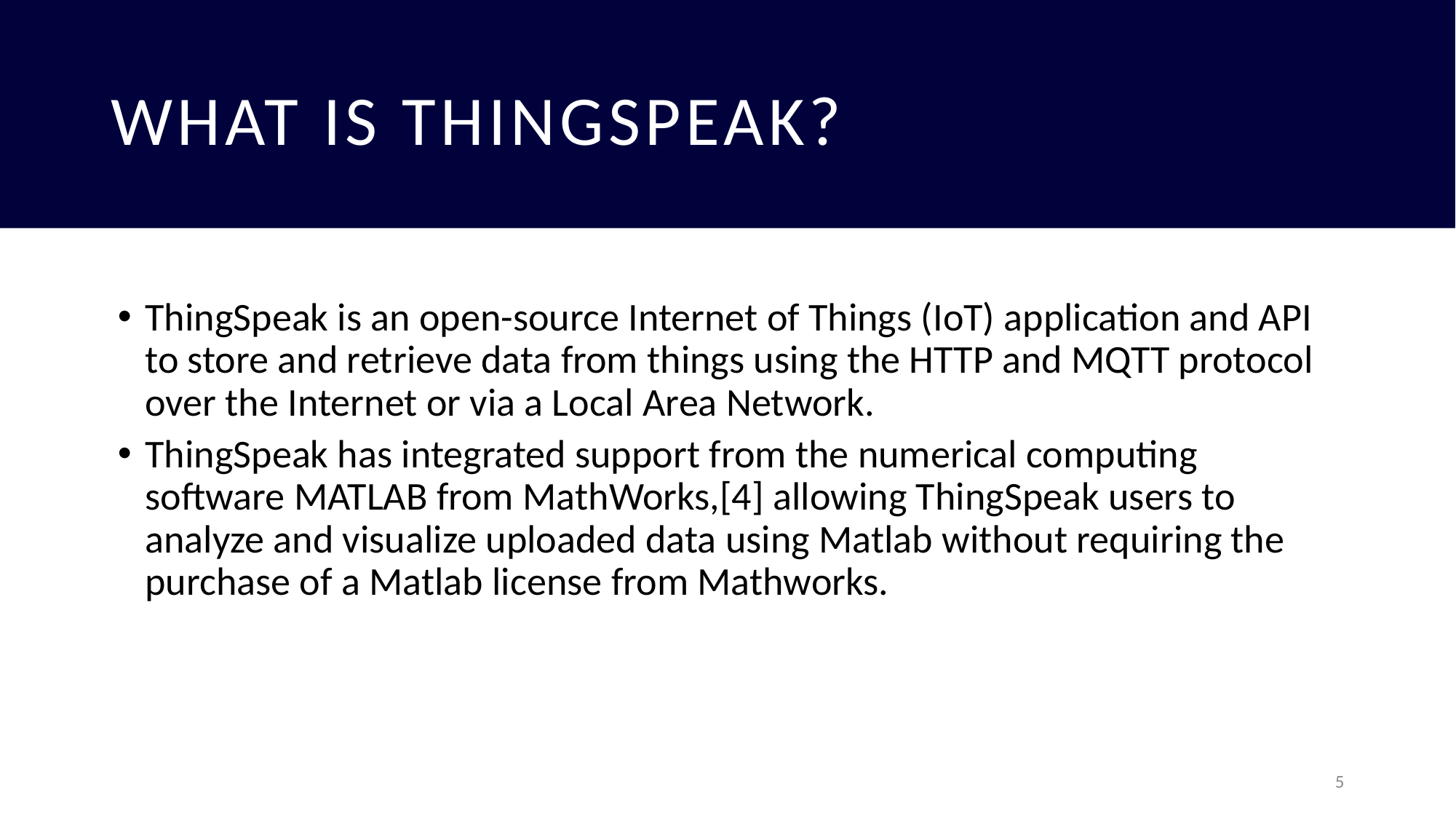

# What is ThinGSpeak?
ThingSpeak is an open-source Internet of Things (IoT) application and API to store and retrieve data from things using the HTTP and MQTT protocol over the Internet or via a Local Area Network.
ThingSpeak has integrated support from the numerical computing software MATLAB from MathWorks,[4] allowing ThingSpeak users to analyze and visualize uploaded data using Matlab without requiring the purchase of a Matlab license from Mathworks.

5